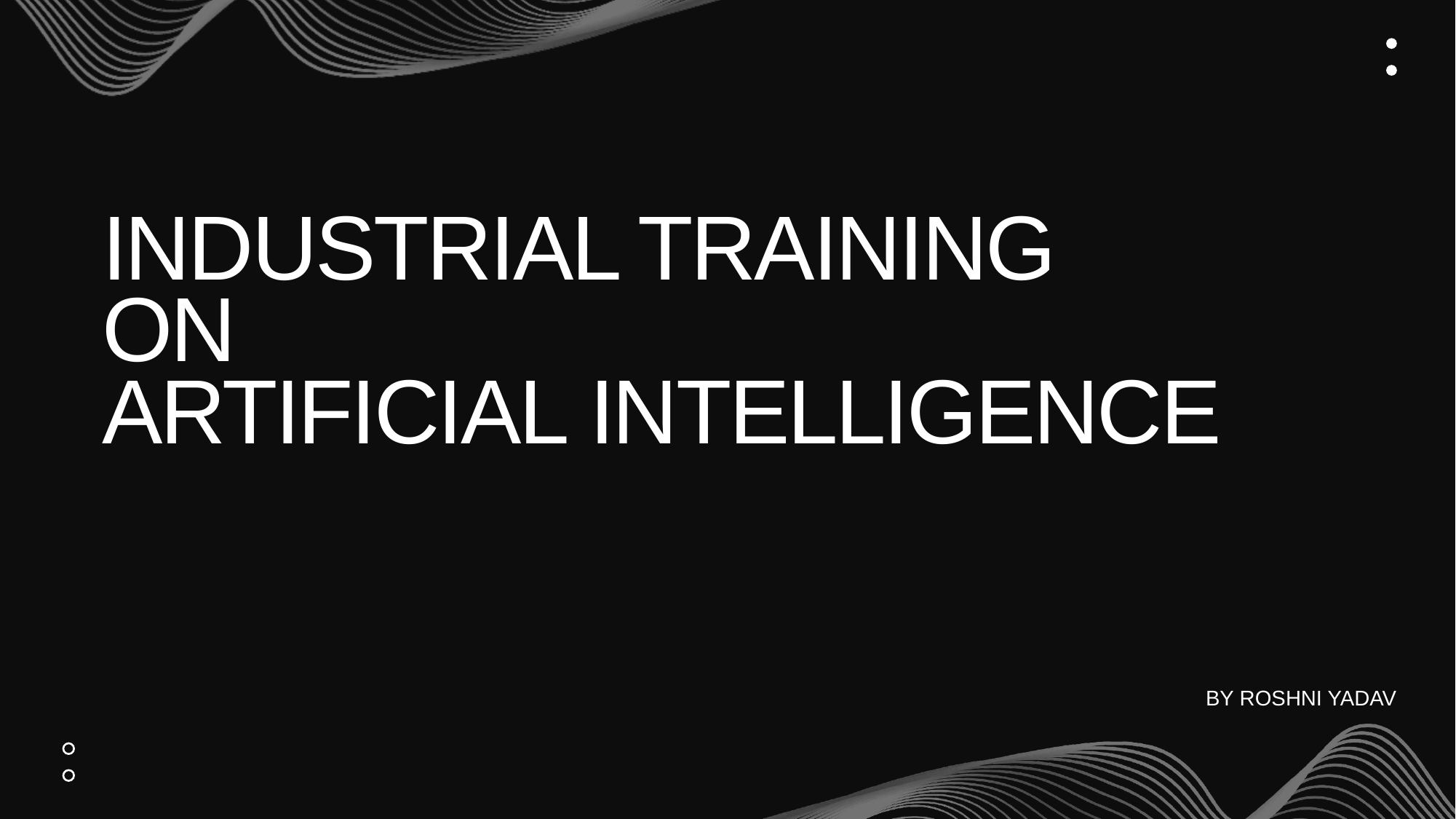

# Industrial Training On Artificial intelligence
By Roshni Yadav